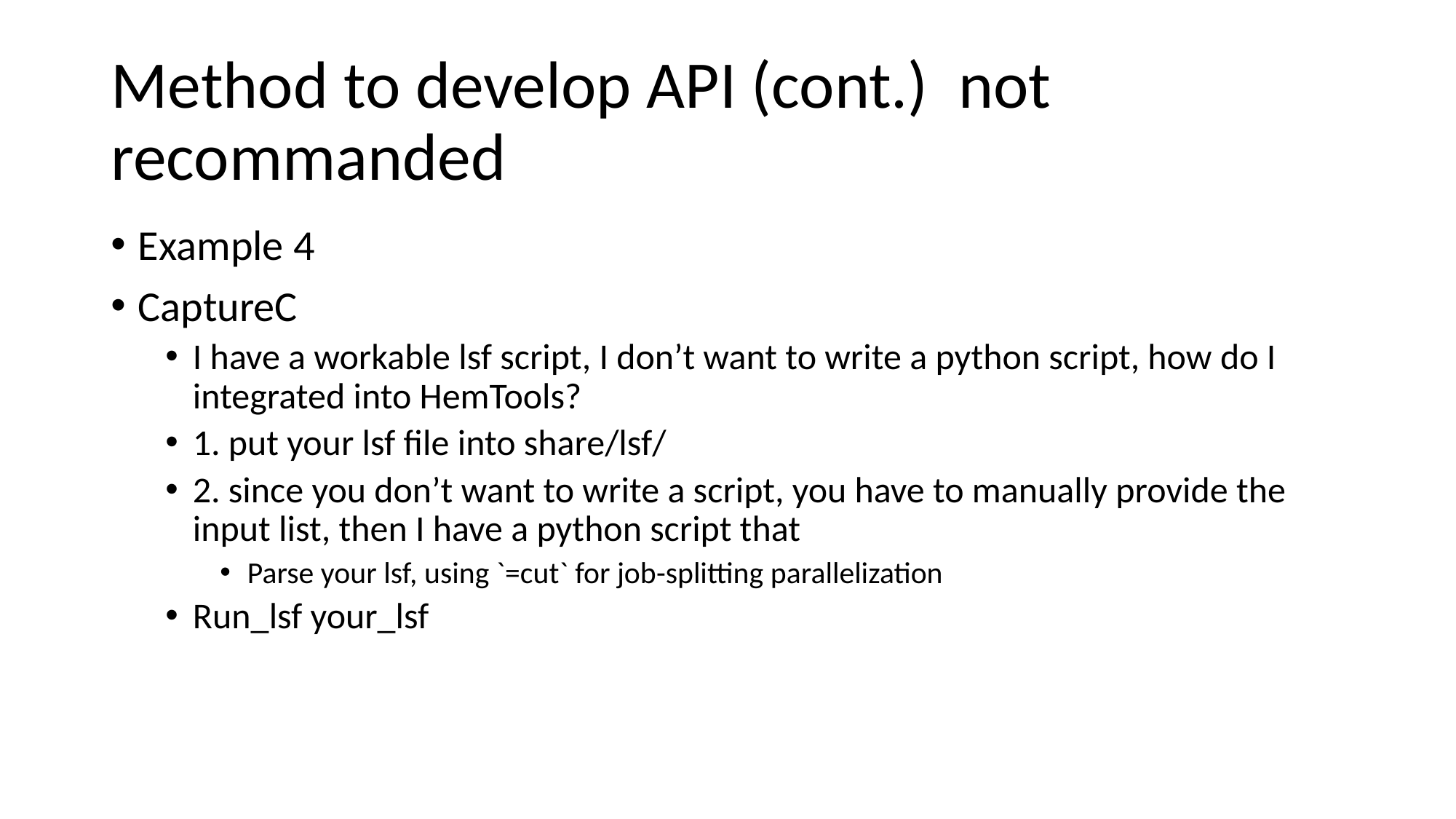

# Method to develop API (cont.)  not recommanded
Example 4
CaptureC
I have a workable lsf script, I don’t want to write a python script, how do I integrated into HemTools?
1. put your lsf file into share/lsf/
2. since you don’t want to write a script, you have to manually provide the input list, then I have a python script that
Parse your lsf, using `=cut` for job-splitting parallelization
Run_lsf your_lsf